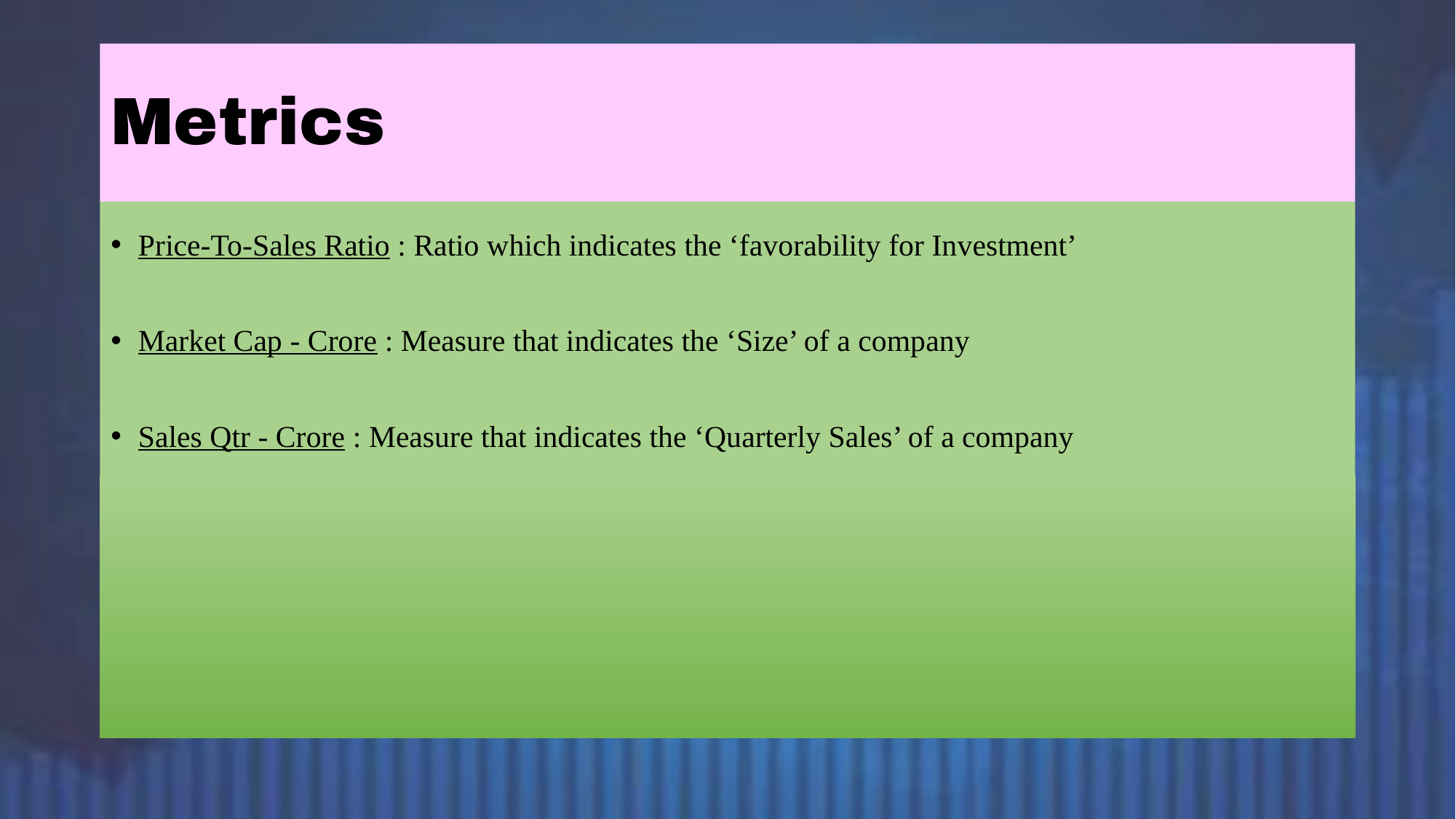

# Metrics
Price-To-Sales Ratio : Ratio which indicates the ‘favorability for Investment’

Market Cap - Crore : Measure that indicates the ‘Size’ of a company

Sales Qtr - Crore : Measure that indicates the ‘Quarterly Sales’ of a company